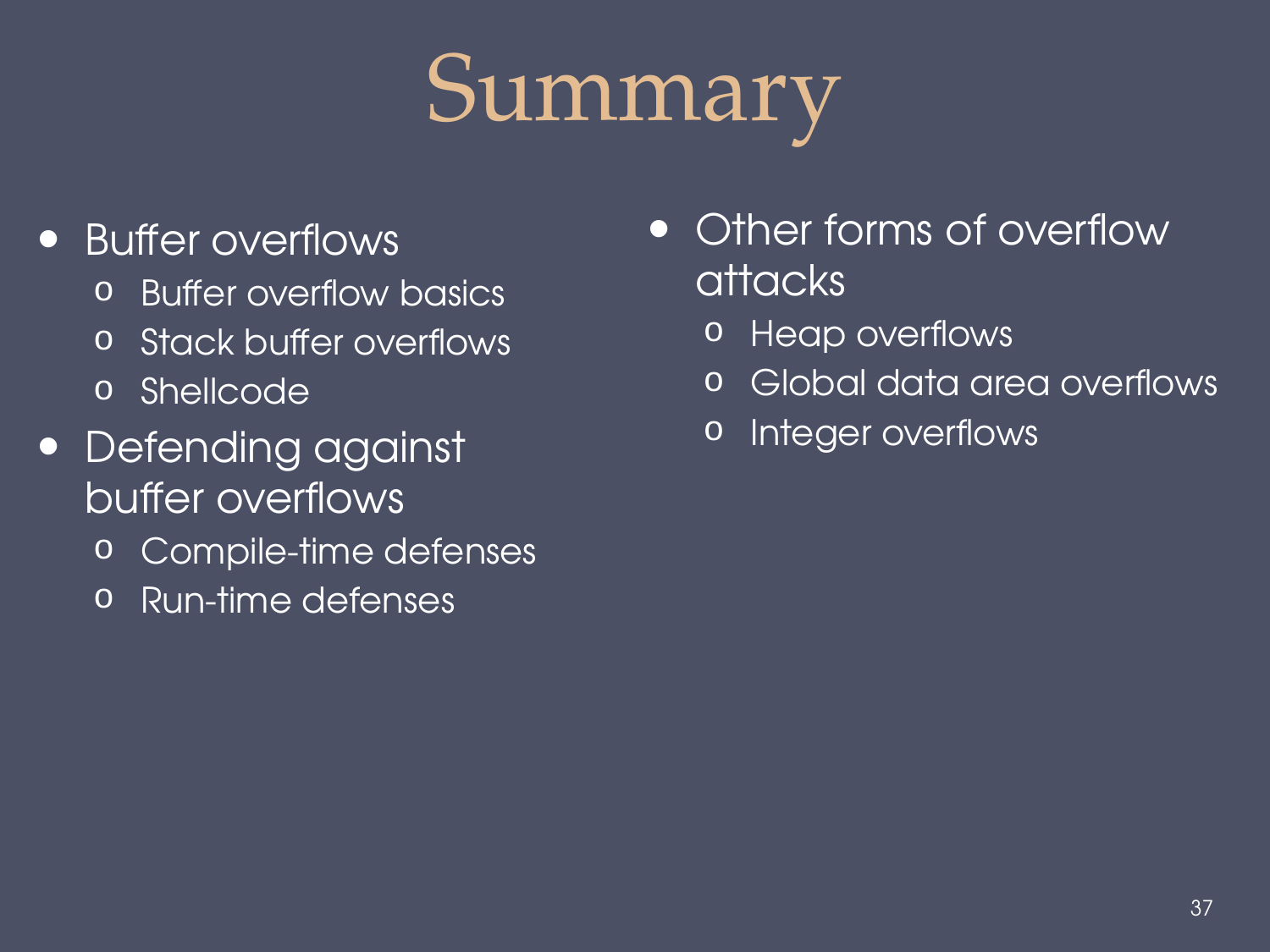

# Summary
Other forms of overflow attacks
Heap overflows
Global data area overflows
Integer overflows
Buffer overflows
Buffer overflow basics
Stack buffer overflows
Shellcode
Defending against buffer overflows
Compile-time defenses
Run-time defenses
37